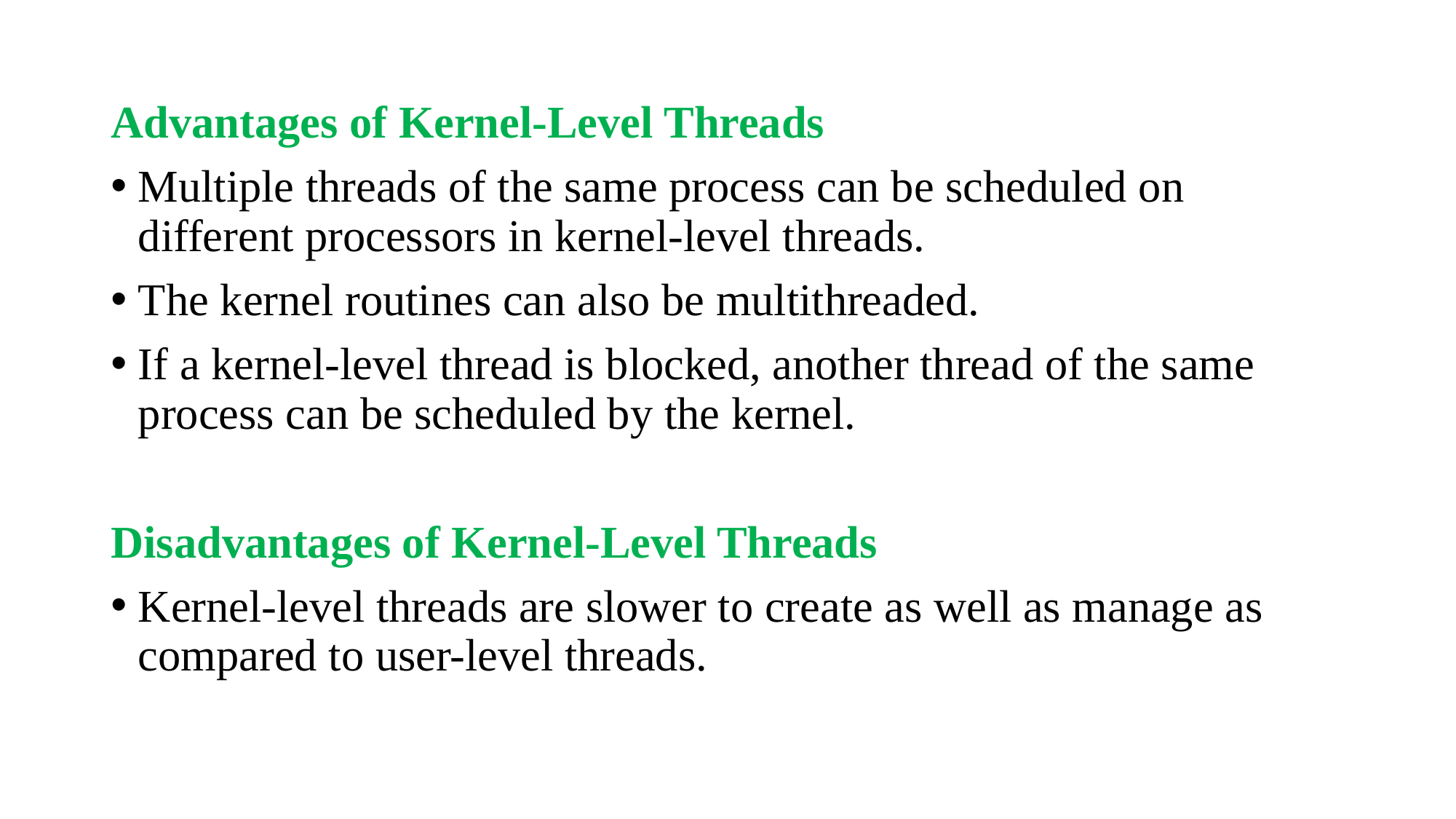

Advantages of Kernel-Level Threads
Multiple threads of the same process can be scheduled on different processors in kernel-level threads.
The kernel routines can also be multithreaded.
If a kernel-level thread is blocked, another thread of the same process can be scheduled by the kernel.

Disadvantages of Kernel-Level Threads
Kernel-level threads are slower to create as well as manage as compared to user-level threads.